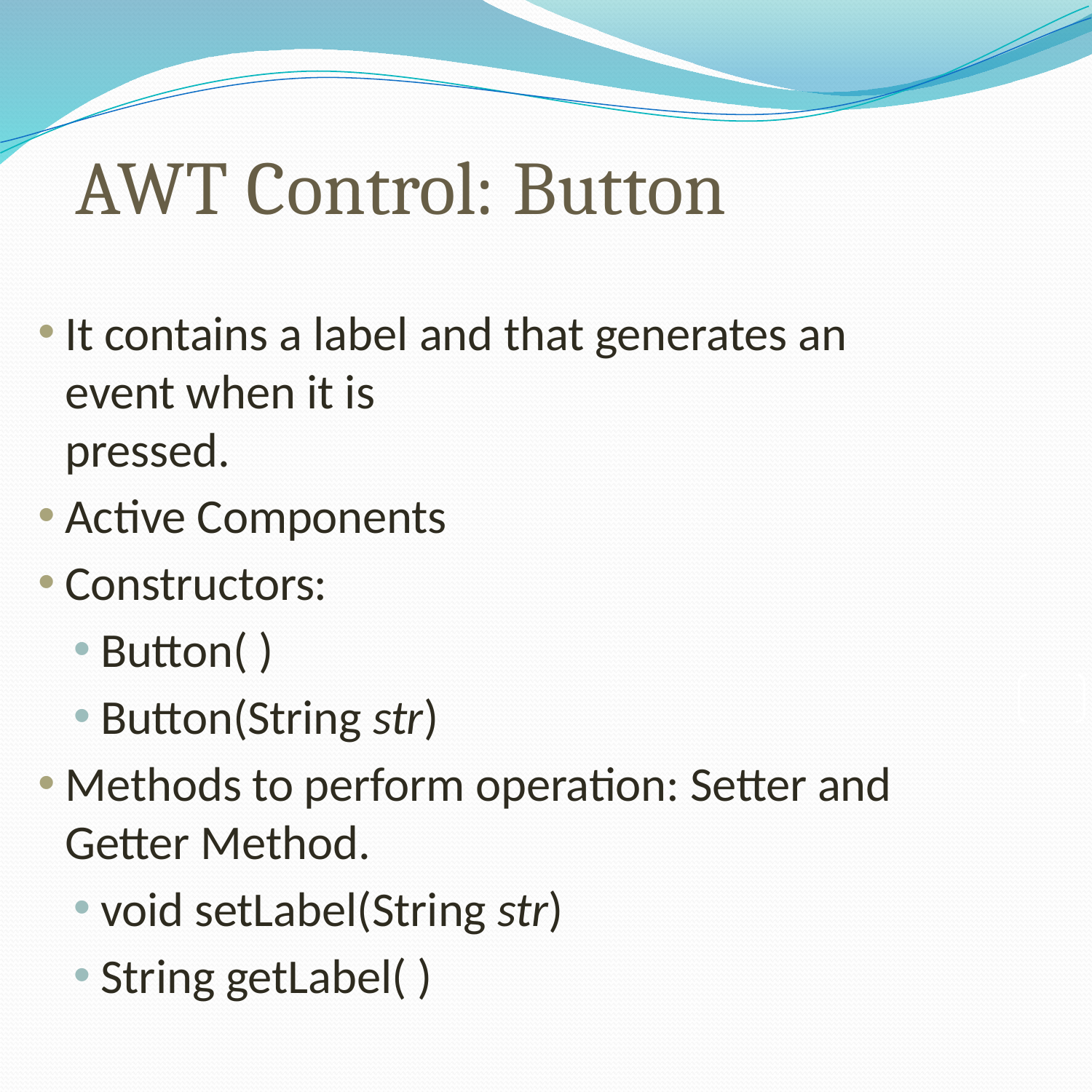

# AWT Control: Button
It contains a label and that generates an event when it is
pressed.
Active Components
Constructors:
Button( )
Button(String str)
Methods to perform operation: Setter and Getter Method.
void setLabel(String str)
String getLabel( )